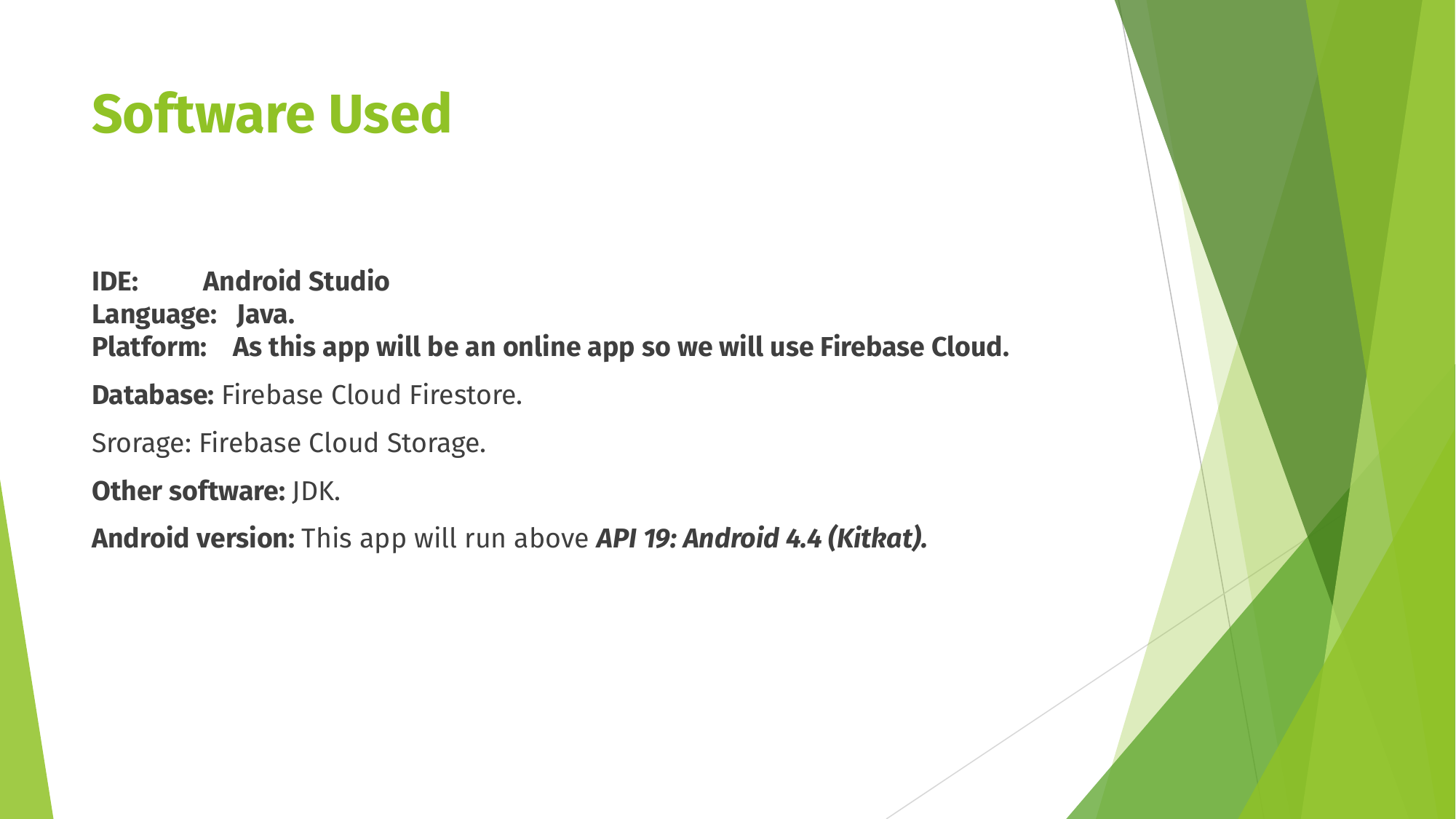

# Software Used
IDE:          Android Studio
Language:   Java.
Platform:    As this app will be an online app so we will use Firebase Cloud.
Database: Firebase Cloud Firestore.
Srorage: Firebase Cloud Storage.
Other software: JDK.
Android version: This app will run above API 19: Android 4.4 (Kitkat).